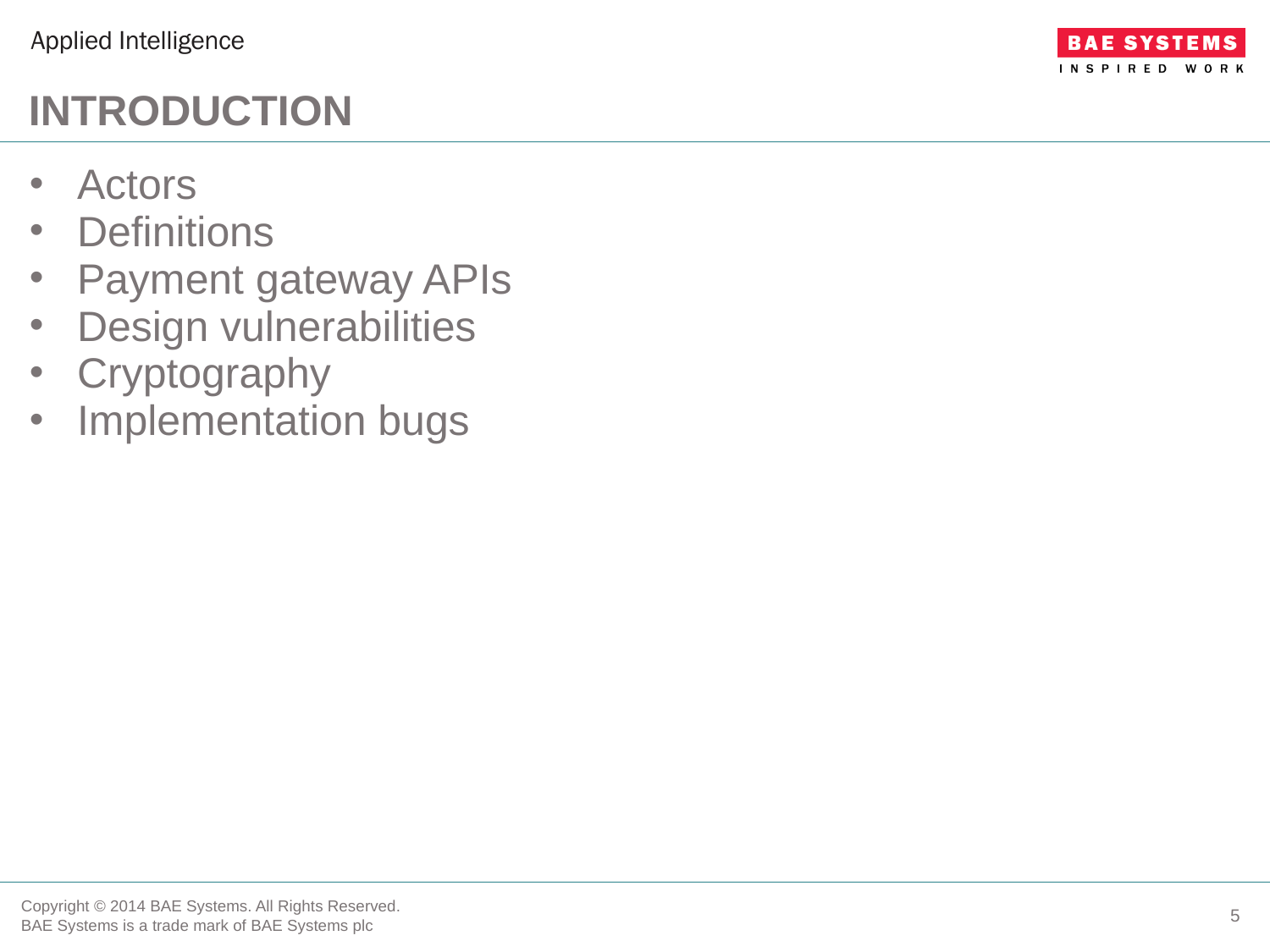

# IntroductioN
Actors
Definitions
Payment gateway APIs
Design vulnerabilities
Cryptography
Implementation bugs